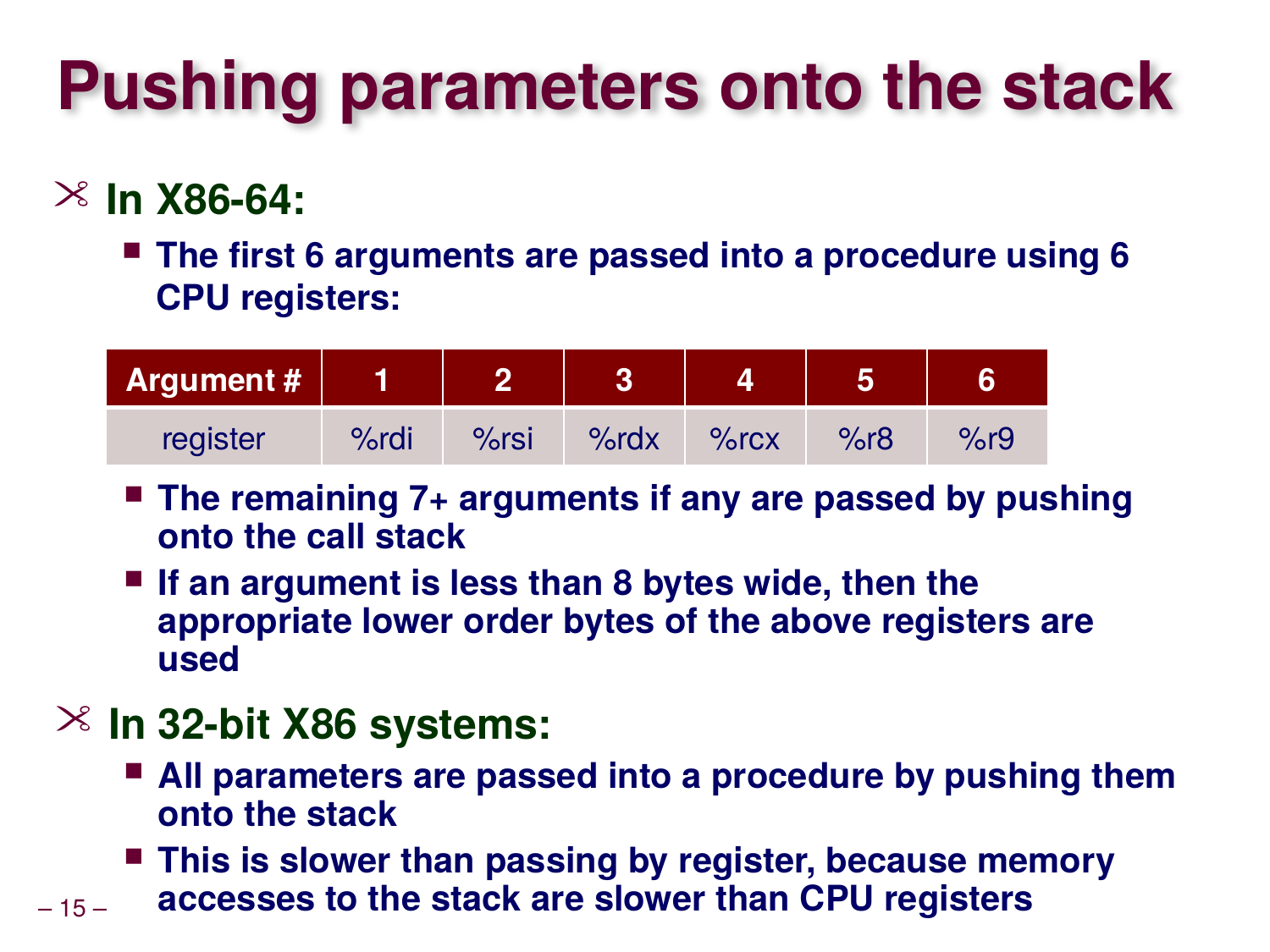

# Pushing parameters onto the stack
In X86-64:
The first 6 arguments are passed into a procedure using 6 CPU registers:
| Argument # | 1 | 2 | 3 | 4 | 5 | 6 |
| --- | --- | --- | --- | --- | --- | --- |
| register | %rdi | %rsi | %rdx | %rcx | %r8 | %r9 |

The remaining 7+ arguments if any are passed by pushing onto the call stack
If an argument is less than 8 bytes wide, then the appropriate lower order bytes of the above registers are used
In 32-bit X86 systems:
All parameters are passed into a procedure by pushing them onto the stack
This is slower than passing by register, because memory accesses to the stack are slower than CPU registers